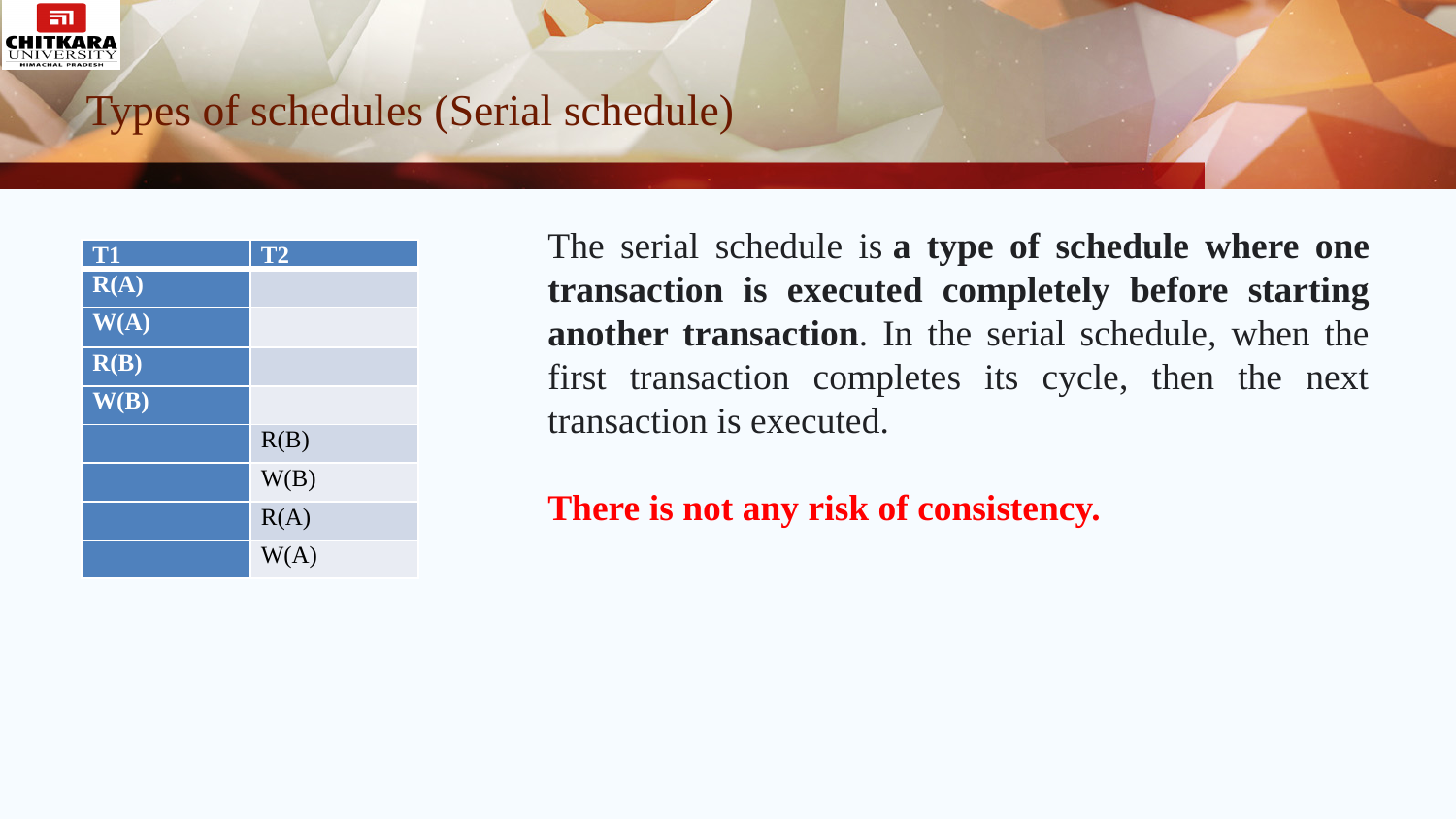

# Types of schedules (Serial schedule)
The serial schedule is a type of schedule where one transaction is executed completely before starting another transaction. In the serial schedule, when the first transaction completes its cycle, then the next transaction is executed.

There is not any risk of consistency.
| T1 | T2 |
| --- | --- |
| R(A) |  |
| W(A) |  |
| R(B) |  |
| W(B) |  |
|  | R(B) |
|  | W(B) |
|  | R(A) |
|  | W(A) |